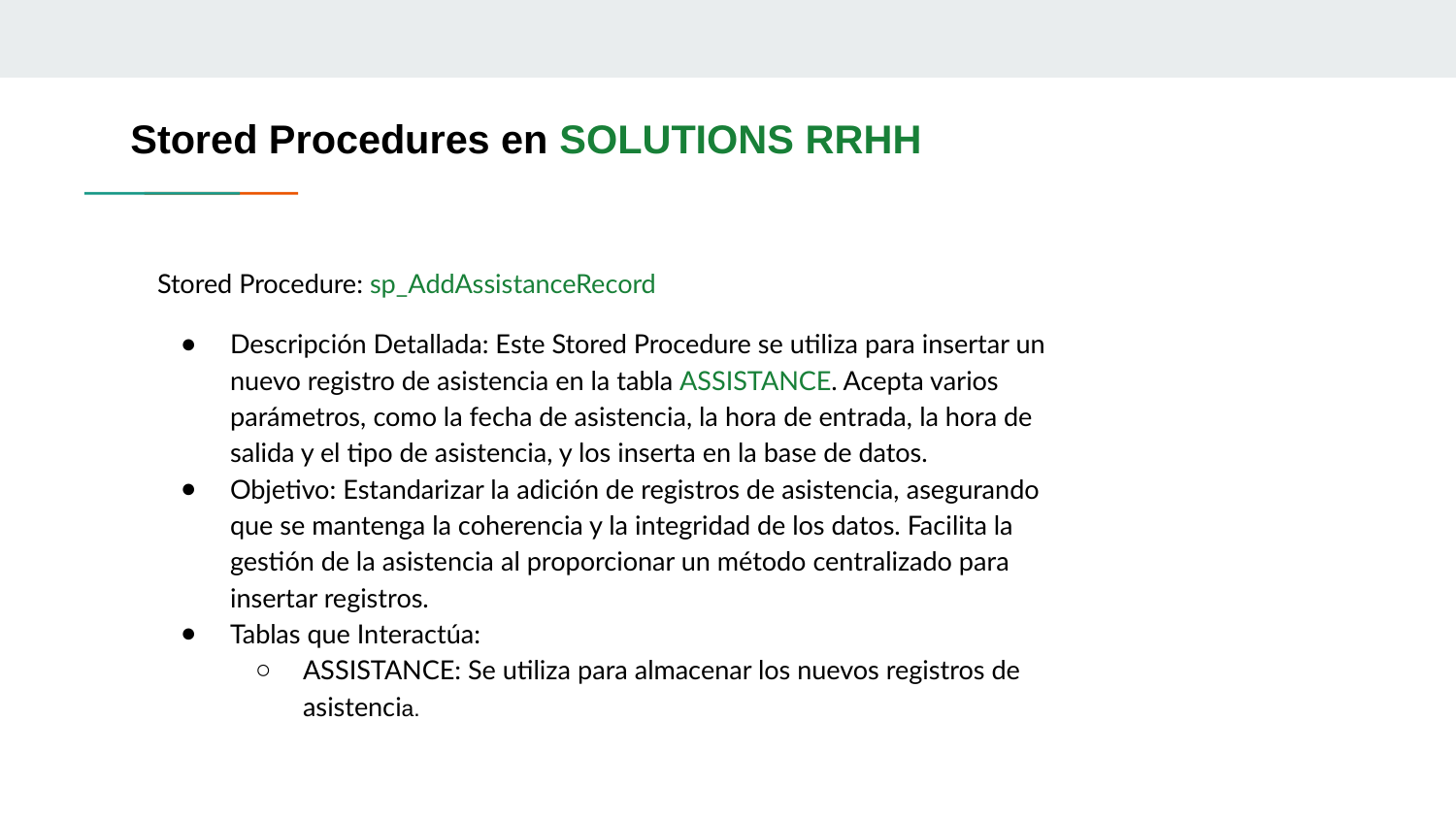

# Stored Procedures en SOLUTIONS RRHH

Stored Procedure: sp_AddAssistanceRecord
Descripción Detallada: Este Stored Procedure se utiliza para insertar un nuevo registro de asistencia en la tabla ASSISTANCE. Acepta varios parámetros, como la fecha de asistencia, la hora de entrada, la hora de salida y el tipo de asistencia, y los inserta en la base de datos.
Objetivo: Estandarizar la adición de registros de asistencia, asegurando que se mantenga la coherencia y la integridad de los datos. Facilita la gestión de la asistencia al proporcionar un método centralizado para insertar registros.
Tablas que Interactúa:
ASSISTANCE: Se utiliza para almacenar los nuevos registros de asistencia.